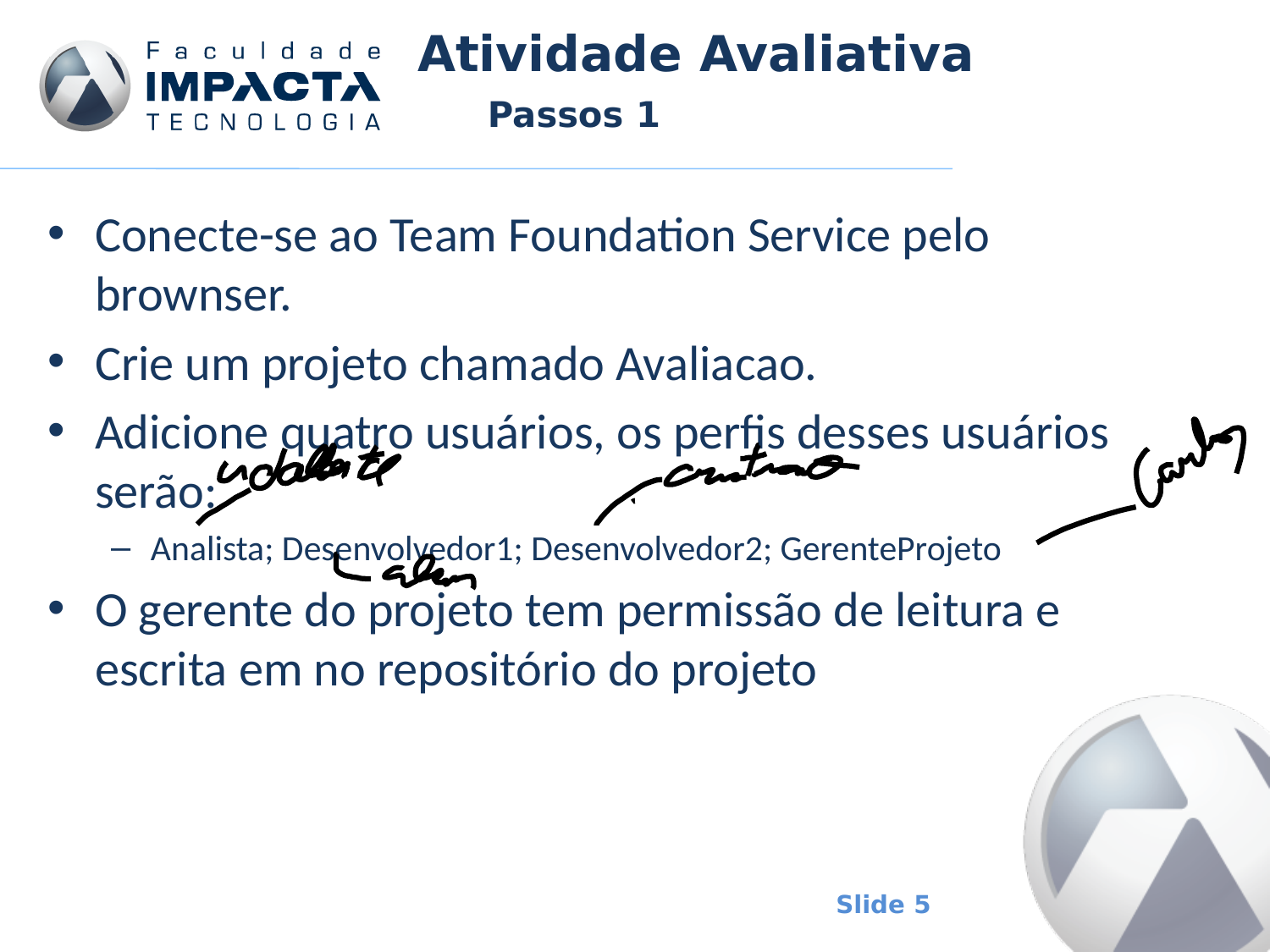

# Atividade Avaliativa
Passos 1
Conecte-se ao Team Foundation Service pelo brownser.
Crie um projeto chamado Avaliacao.
Adicione quatro usuários, os perfis desses usuários serão:
Analista; Desenvolvedor1; Desenvolvedor2; GerenteProjeto
O gerente do projeto tem permissão de leitura e escrita em no repositório do projeto